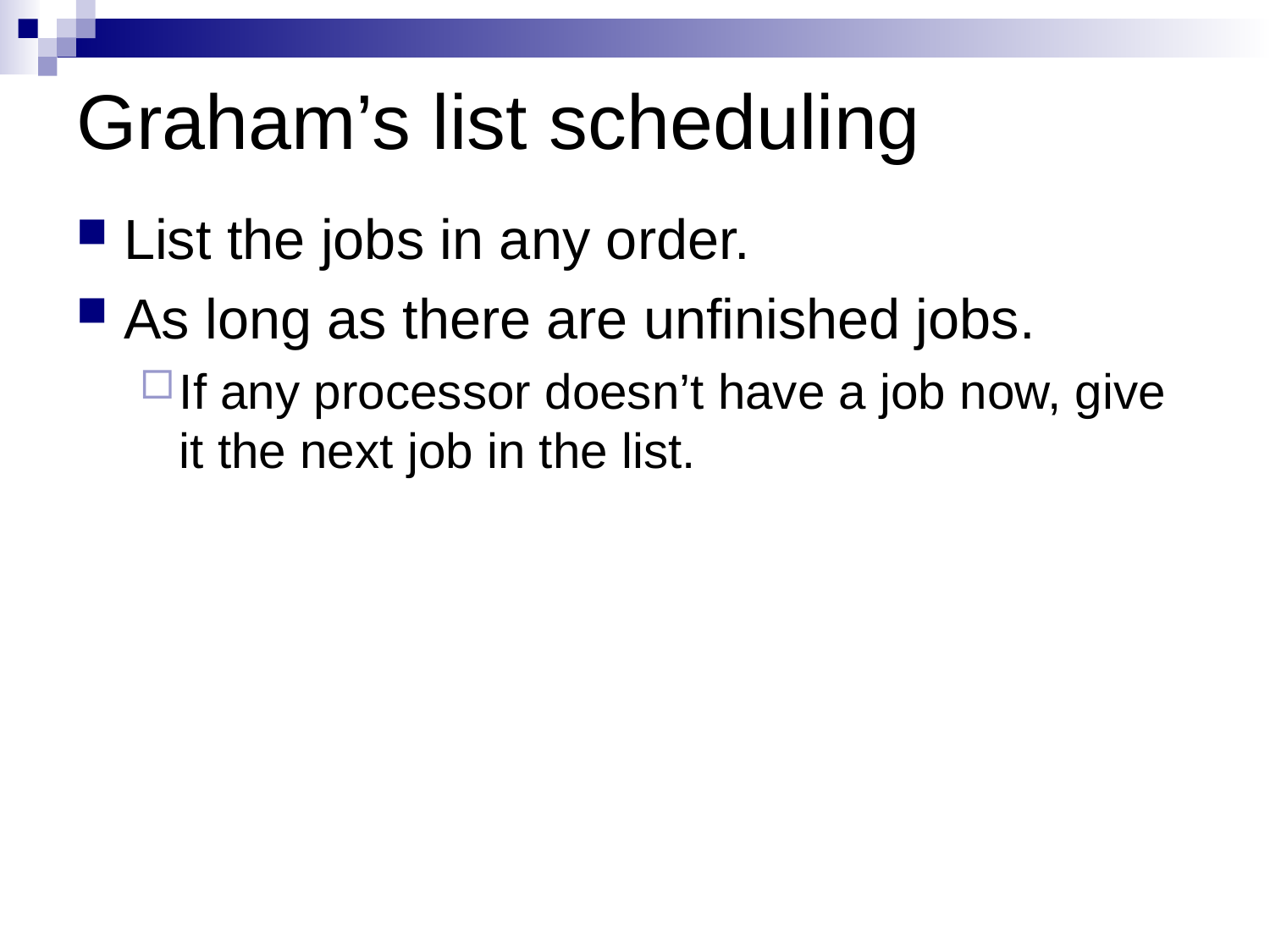

# Graham’s list scheduling
List the jobs in any order.
As long as there are unfinished jobs.
If any processor doesn’t have a job now, give it the next job in the list.